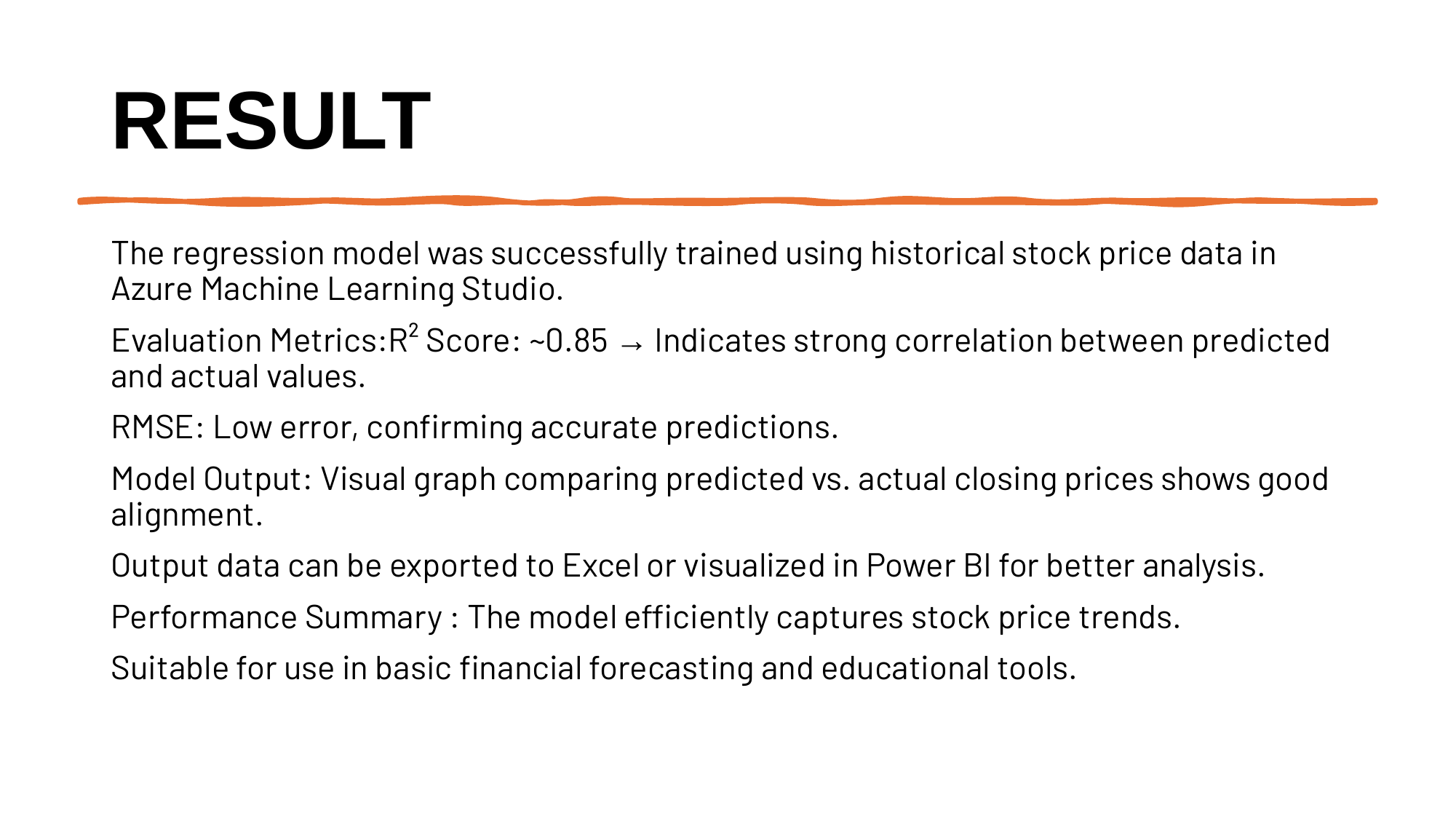

# Result

The regression model was successfully trained using historical stock price data in Azure Machine Learning Studio.
Evaluation Metrics:R² Score: ~0.85 → Indicates strong correlation between predicted and actual values.
RMSE: Low error, confirming accurate predictions.
Model Output: Visual graph comparing predicted vs. actual closing prices shows good alignment.
Output data can be exported to Excel or visualized in Power BI for better analysis.
Performance Summary : The model efficiently captures stock price trends.
Suitable for use in basic financial forecasting and educational tools.